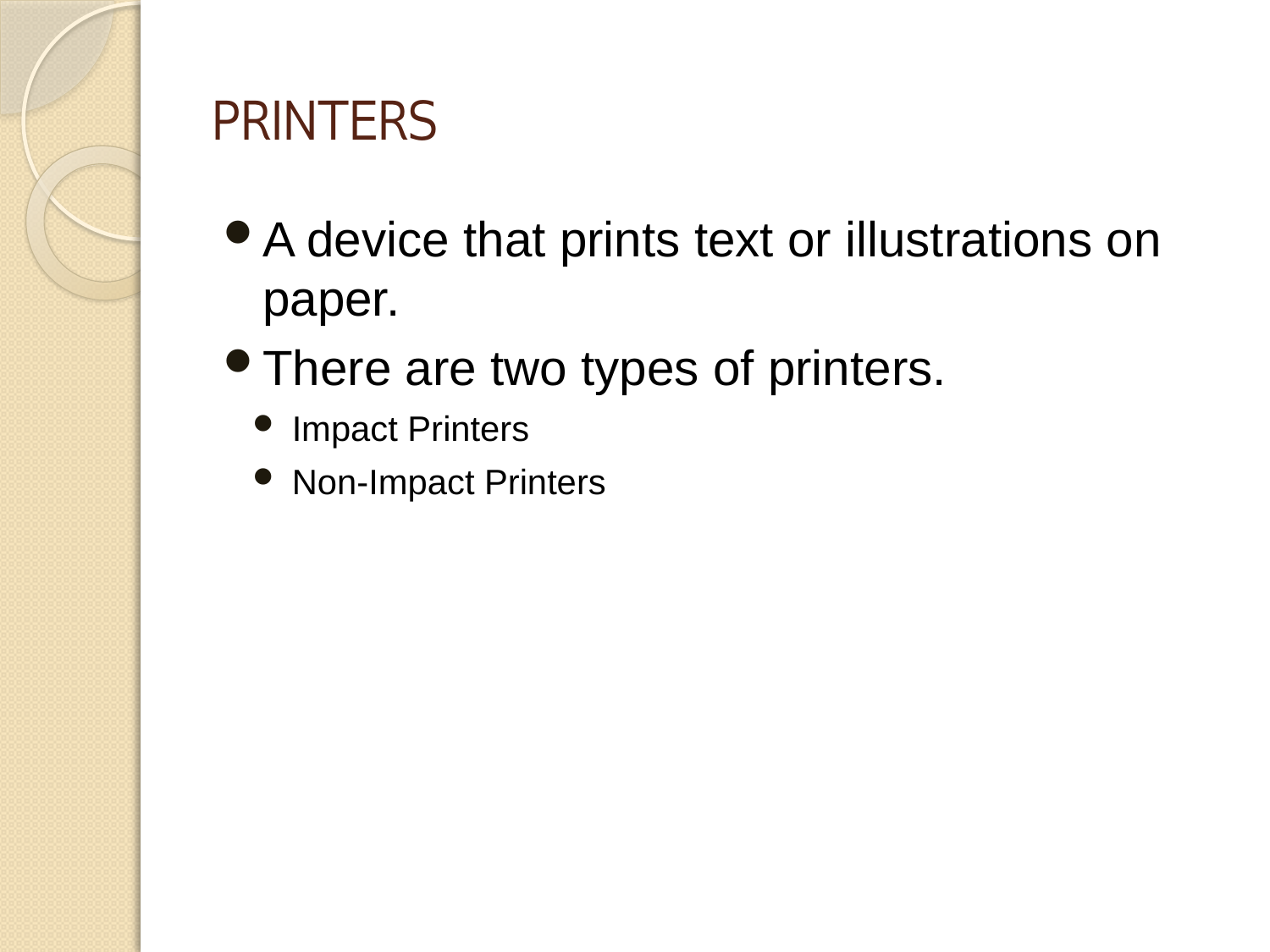

# Printers
A device that prints text or illustrations on paper.
There are two types of printers.
Impact Printers
Non-Impact Printers